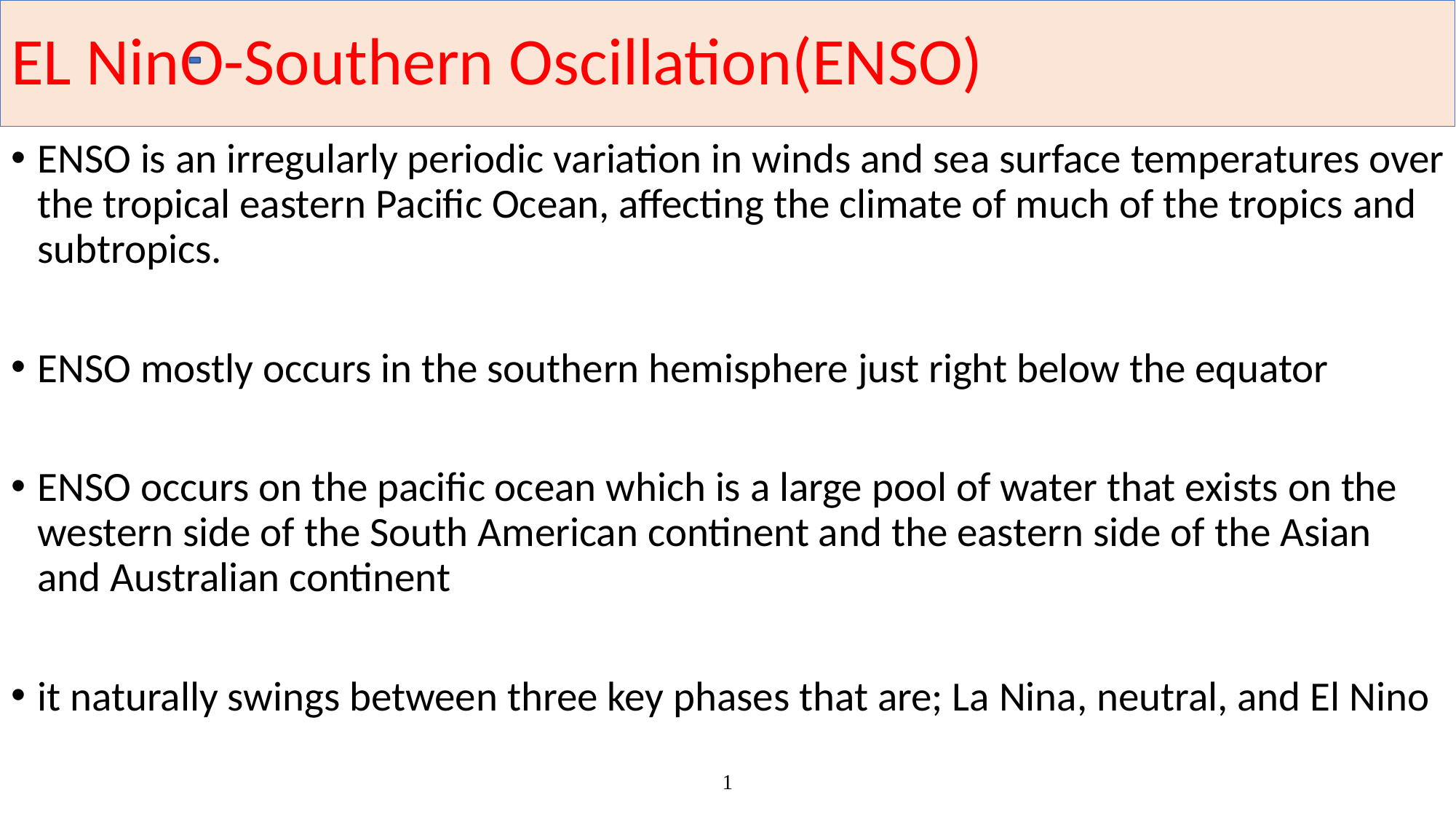

# EL NinO-Southern Oscillation(ENSO)

ENSO is an irregularly periodic variation in winds and sea surface temperatures over the tropical eastern Pacific Ocean, affecting the climate of much of the tropics and subtropics.

ENSO mostly occurs in the southern hemisphere just right below the equator

ENSO occurs on the pacific ocean which is a large pool of water that exists on the western side of the South American continent and the eastern side of the Asian and Australian continent

it naturally swings between three key phases that are; La Nina, neutral, and El Nino
1